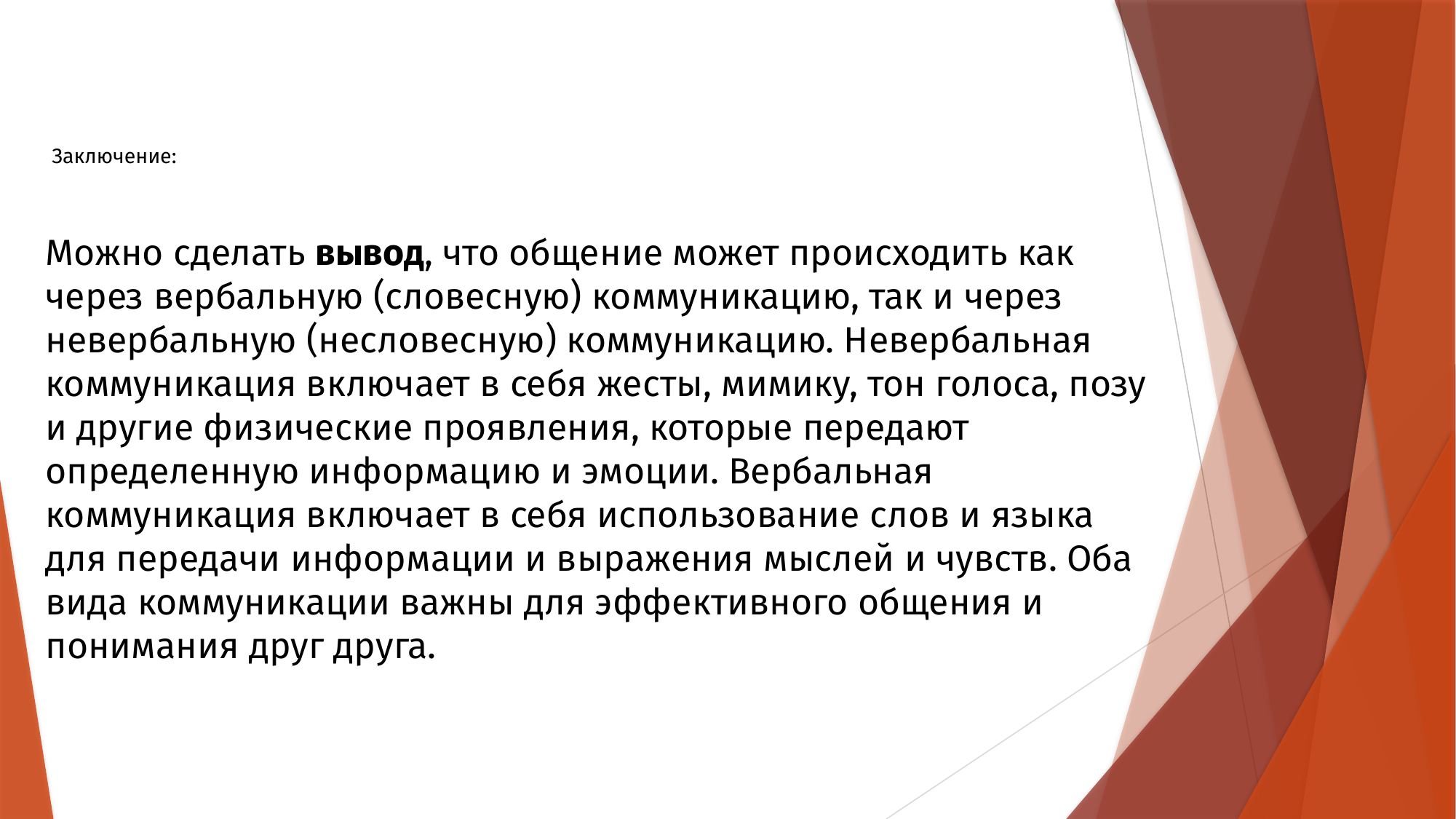

# Заключение:
Можно сделать вывод, что общение может происходить как через вербальную (словесную) коммуникацию, так и через невербальную (несловесную) коммуникацию. Невербальная коммуникация включает в себя жесты, мимику, тон голоса, позу и другие физические проявления, которые передают определенную информацию и эмоции. Вербальная коммуникация включает в себя использование слов и языка для передачи информации и выражения мыслей и чувств. Оба вида коммуникации важны для эффективного общения и понимания друг друга.